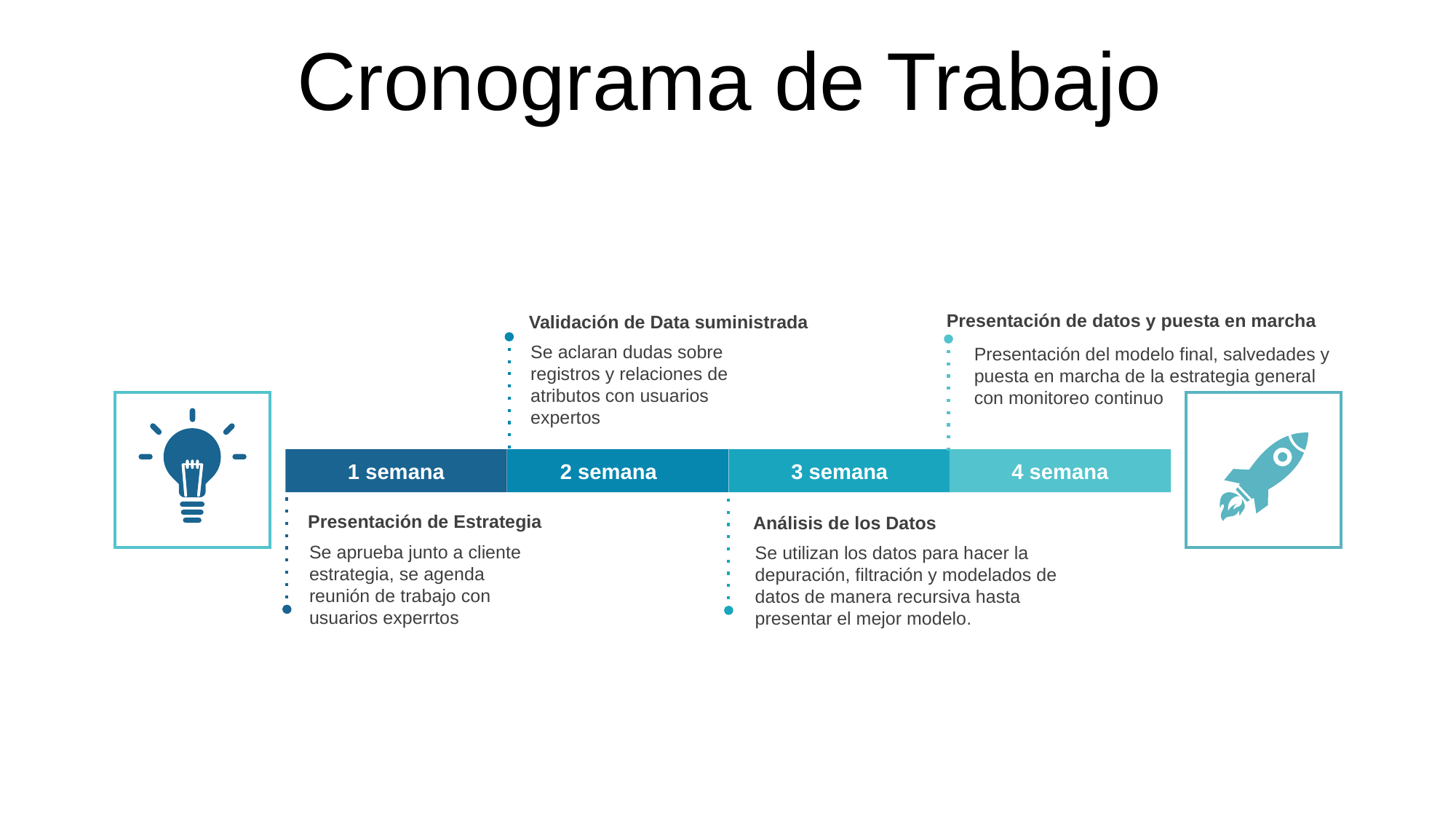

Cronograma de Trabajo
Presentación de datos y puesta en marcha
Presentación del modelo final, salvedades y puesta en marcha de la estrategia general con monitoreo continuo
Validación de Data suministrada
Se aclaran dudas sobre registros y relaciones de atributos con usuarios expertos
1 semana
       2 semana
3 semana
4 semana

Presentación de Estrategia
Se aprueba junto a cliente estrategia, se agenda reunión de trabajo con usuarios experrtos
Análisis de los Datos
Se utilizan los datos para hacer la depuración, filtración y modelados de datos de manera recursiva hasta presentar el mejor modelo.